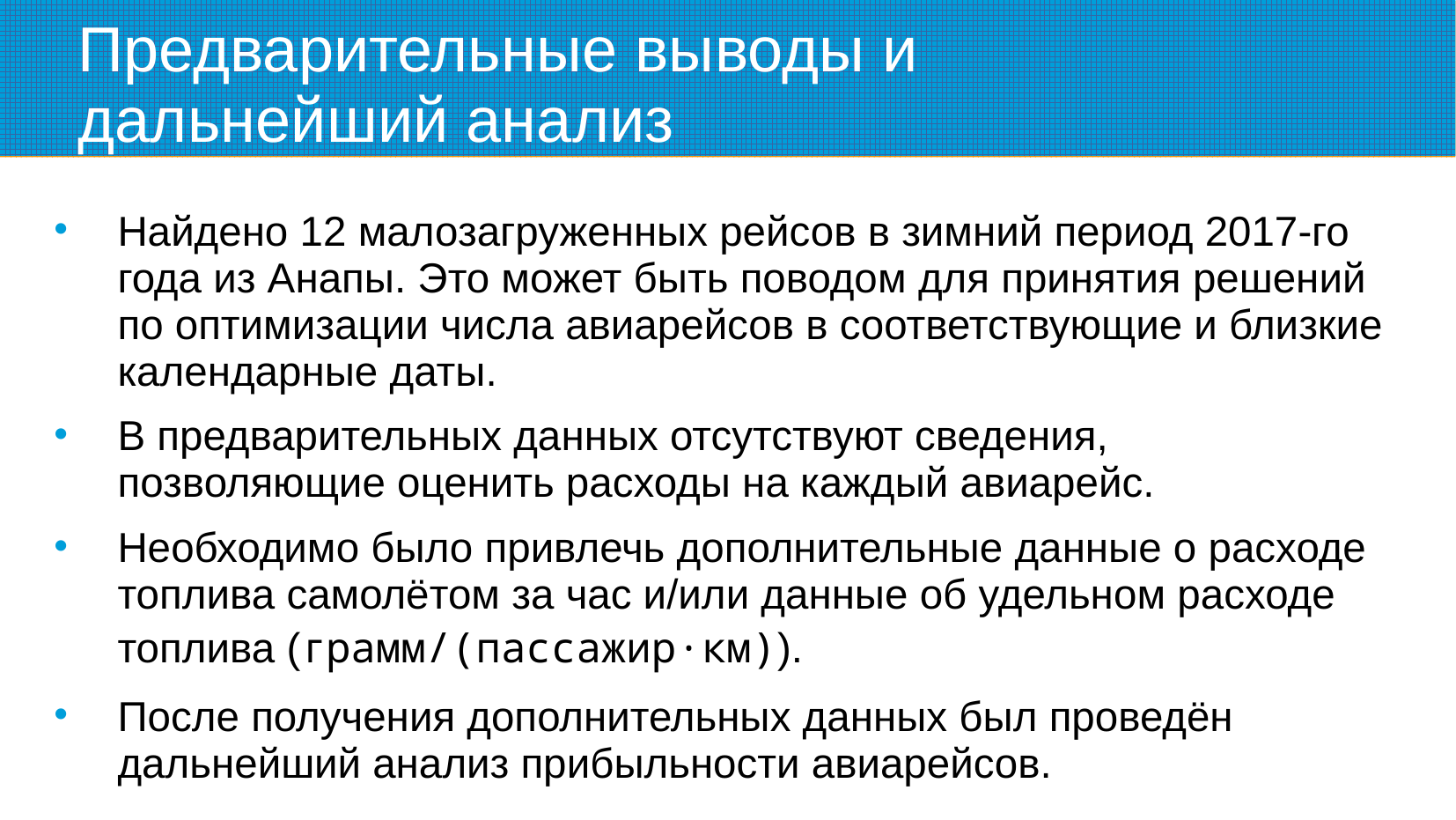

Предварительные выводы и
дальнейший анализ
Найдено 12 малозагруженных рейсов в зимний период 2017-го года из Анапы. Это может быть поводом для принятия решений по оптимизации числа авиарейсов в соответствующие и близкие календарные даты.
В предварительных данных отсутствуют сведения, позволяющие оценить расходы на каждый авиарейс.
Необходимо было привлечь дополнительные данные о расходе топлива самолётом за час и/или данные об удельном расходе топлива (грамм/(пассажир·км)).
После получения дополнительных данных был проведён дальнейший анализ прибыльности авиарейсов.